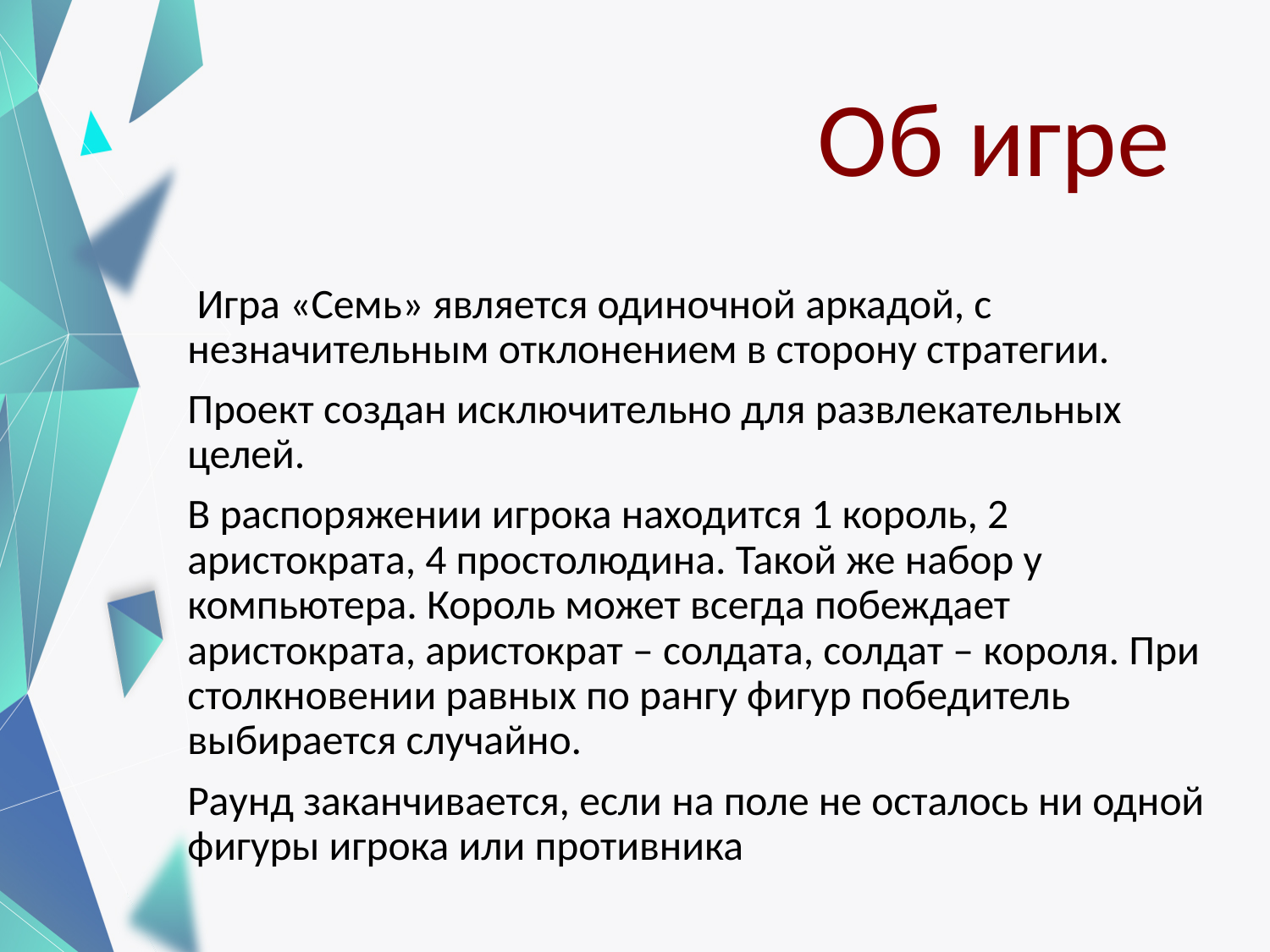

# Об игре
 Игра «Семь» является одиночной аркадой, с незначительным отклонением в сторону стратегии.
Проект создан исключительно для развлекательных целей.
В распоряжении игрока находится 1 король, 2 аристократа, 4 простолюдина. Такой же набор у компьютера. Король может всегда побеждает аристократа, аристократ – солдата, солдат – короля. При столкновении равных по рангу фигур победитель выбирается случайно.
Раунд заканчивается, если на поле не осталось ни одной фигуры игрока или противника